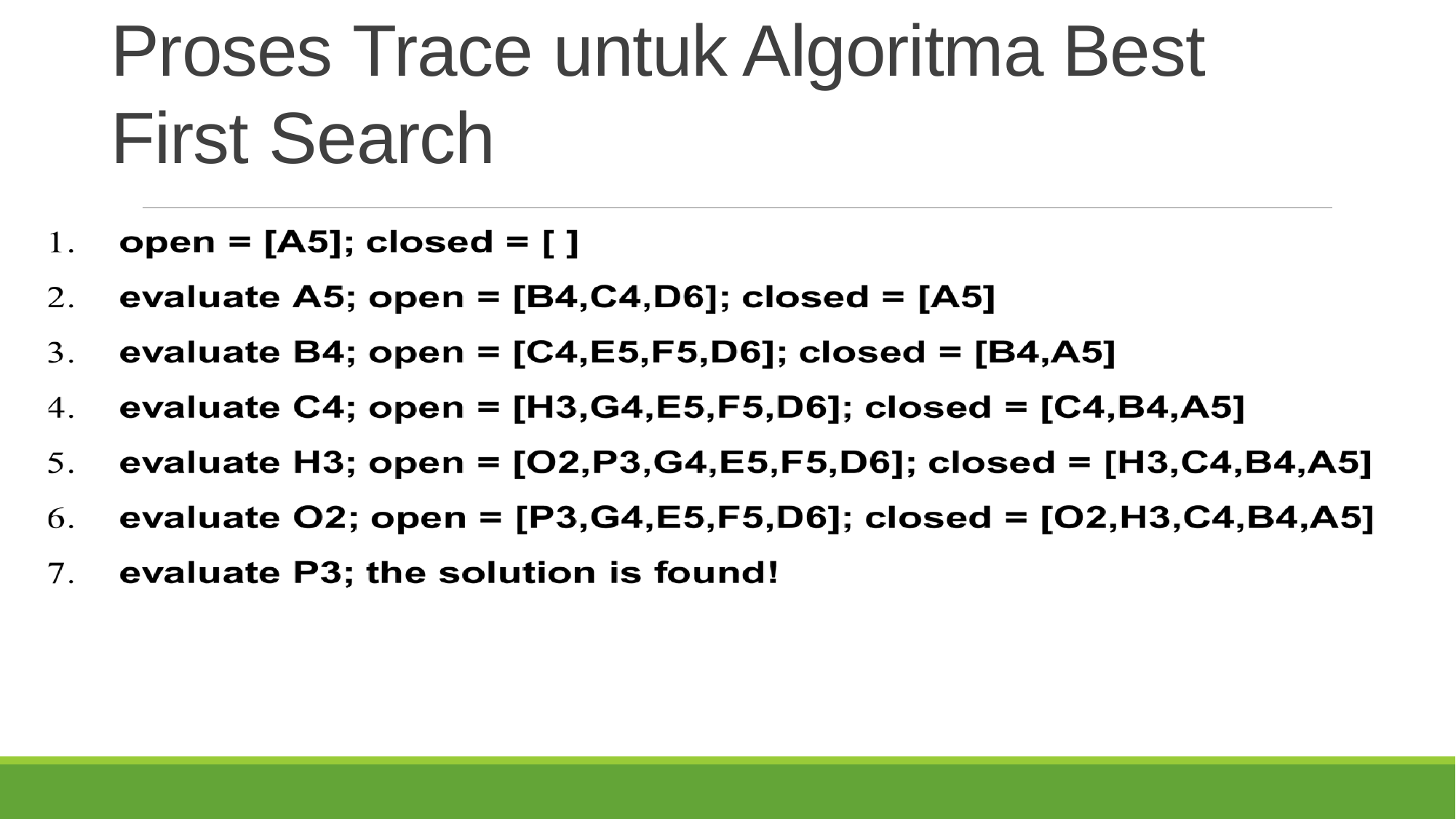

# Proses Trace untuk Algoritma Best First Search